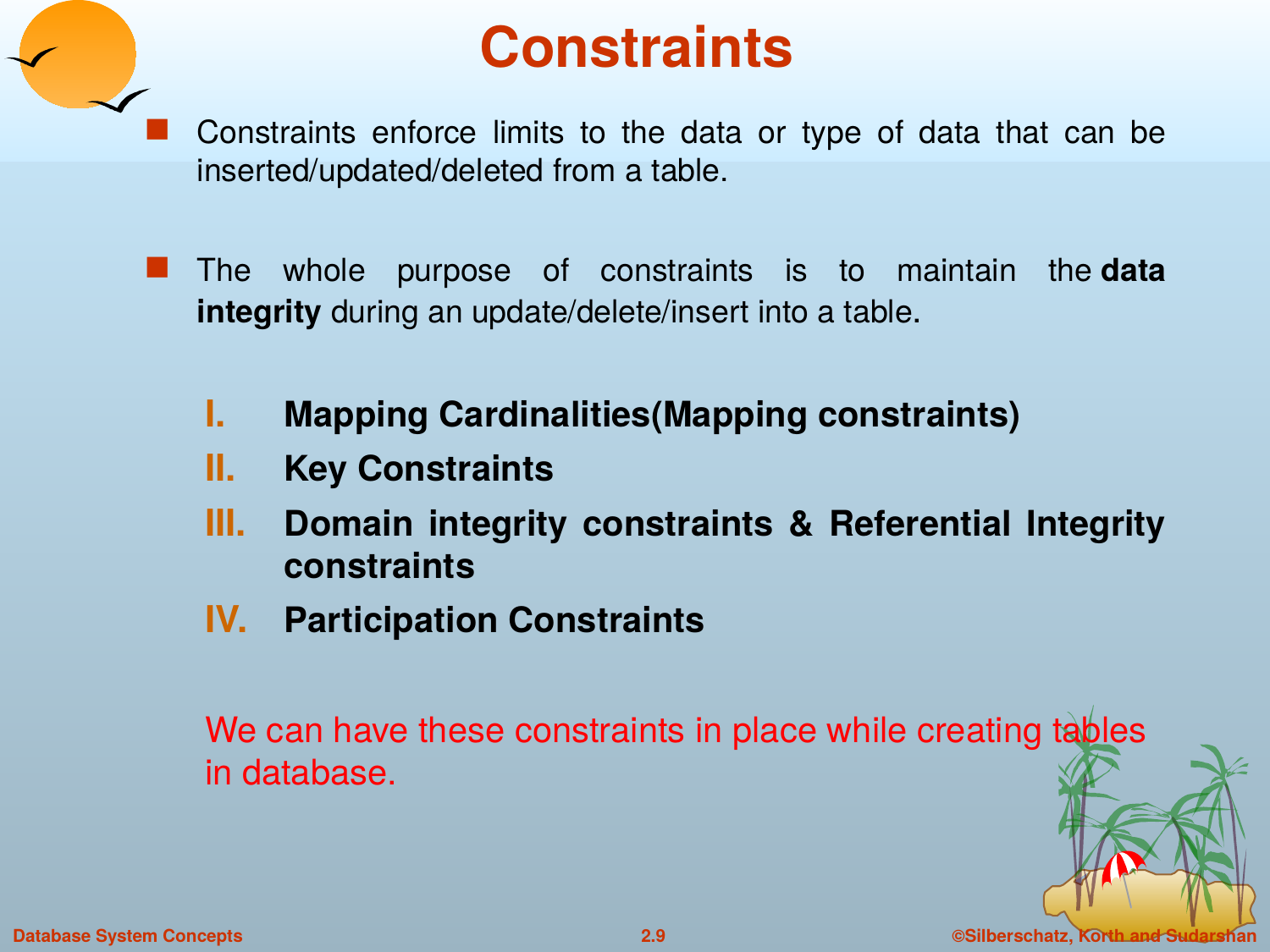

# Constraints
Constraints enforce limits to the data or type of data that can be inserted/updated/deleted from a table.

The whole purpose of constraints is to maintain the data integrity during an update/delete/insert into a table.

Mapping Cardinalities(Mapping constraints)
Key Constraints
Domain integrity constraints & Referential Integrity constraints
Participation Constraints

We can have these constraints in place while creating tables in database.